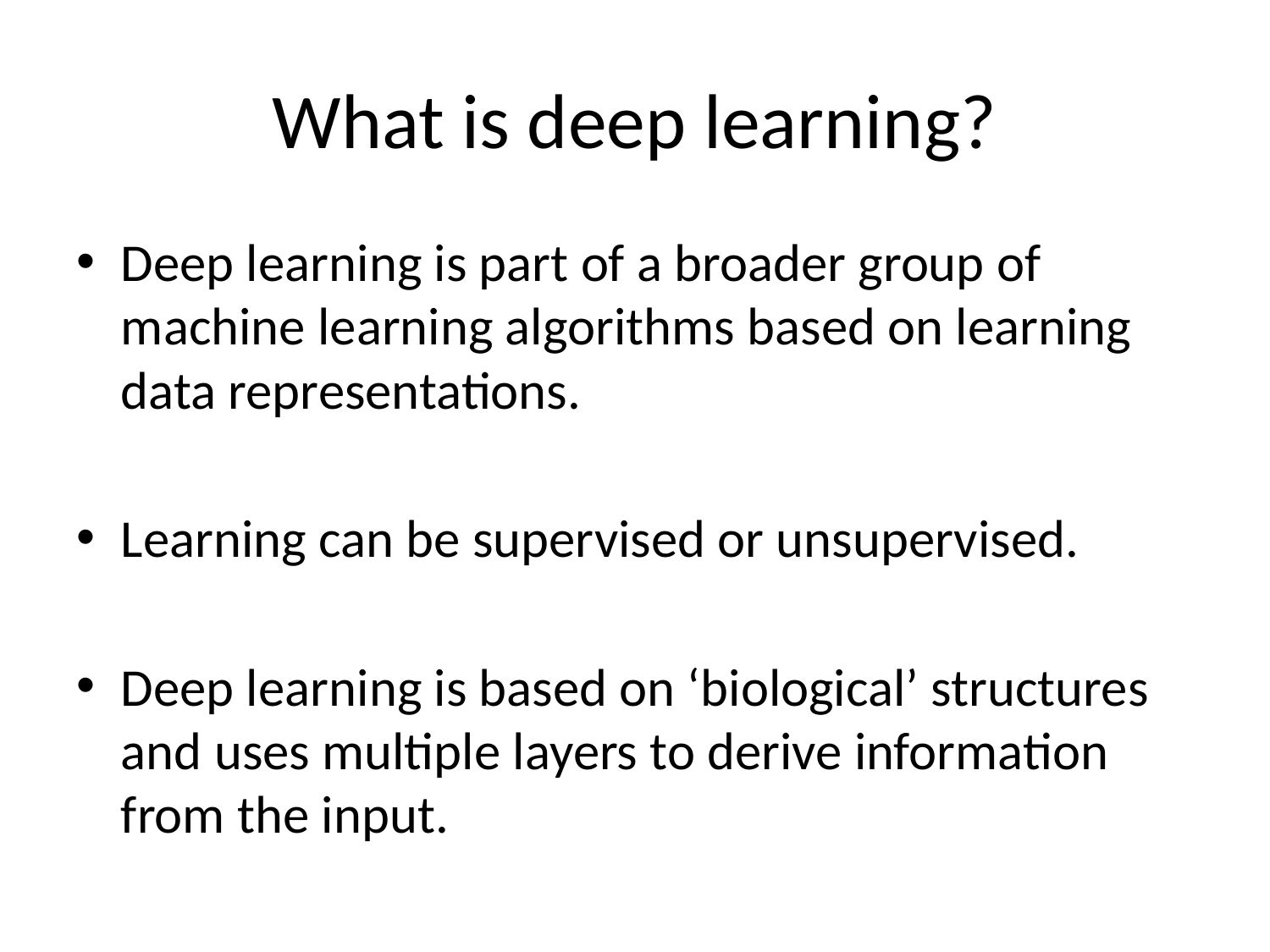

# What is deep learning?
Deep learning is part of a broader group of machine learning algorithms based on learning data representations.

Learning can be supervised or unsupervised.

Deep learning is based on ‘biological’ structures and uses multiple layers to derive information from the input.